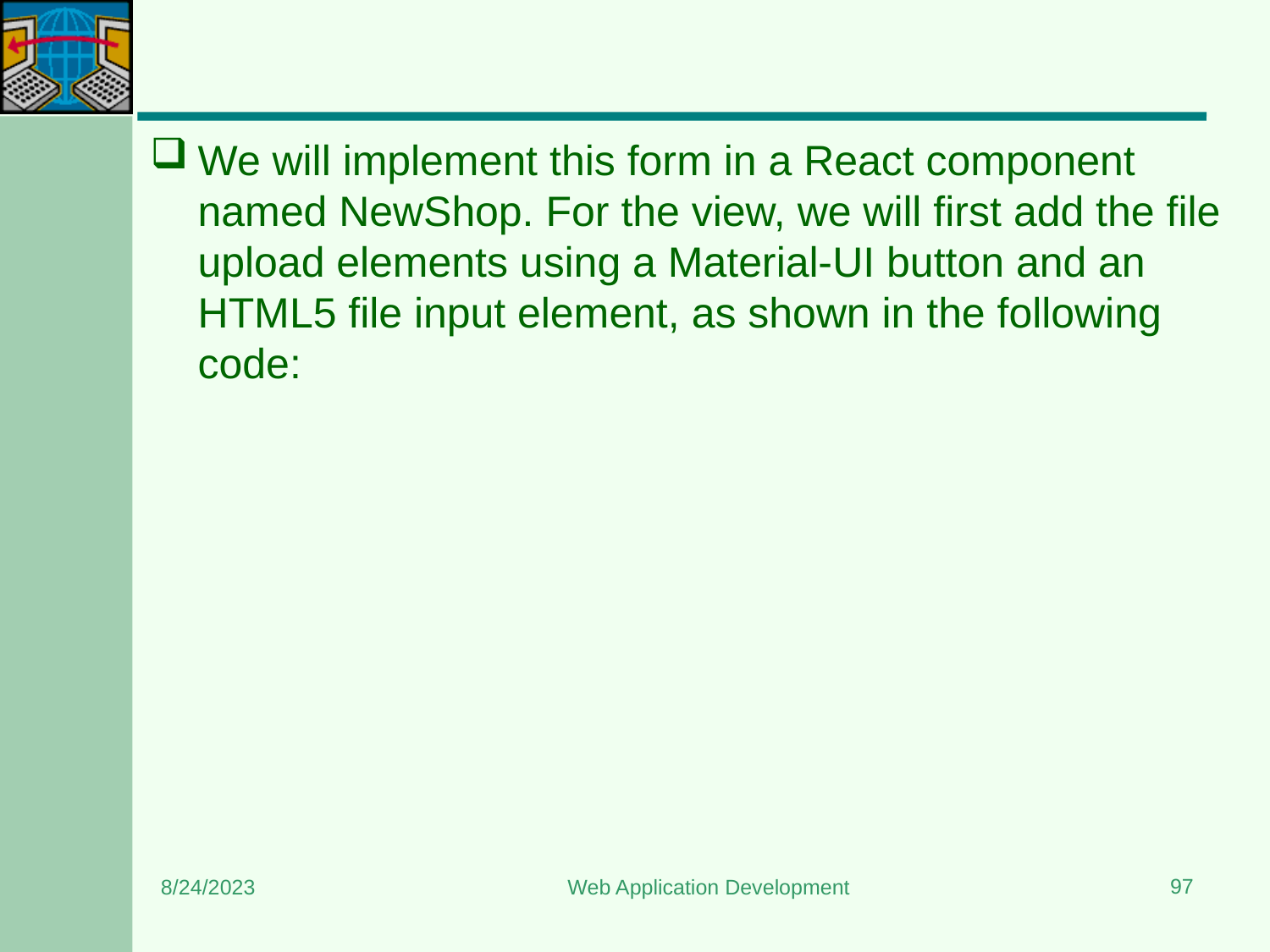

#
We will implement this form in a React component named NewShop. For the view, we will first add the file upload elements using a Material-UI button and an HTML5 file input element, as shown in the following code:
97
8/24/2023
Web Application Development